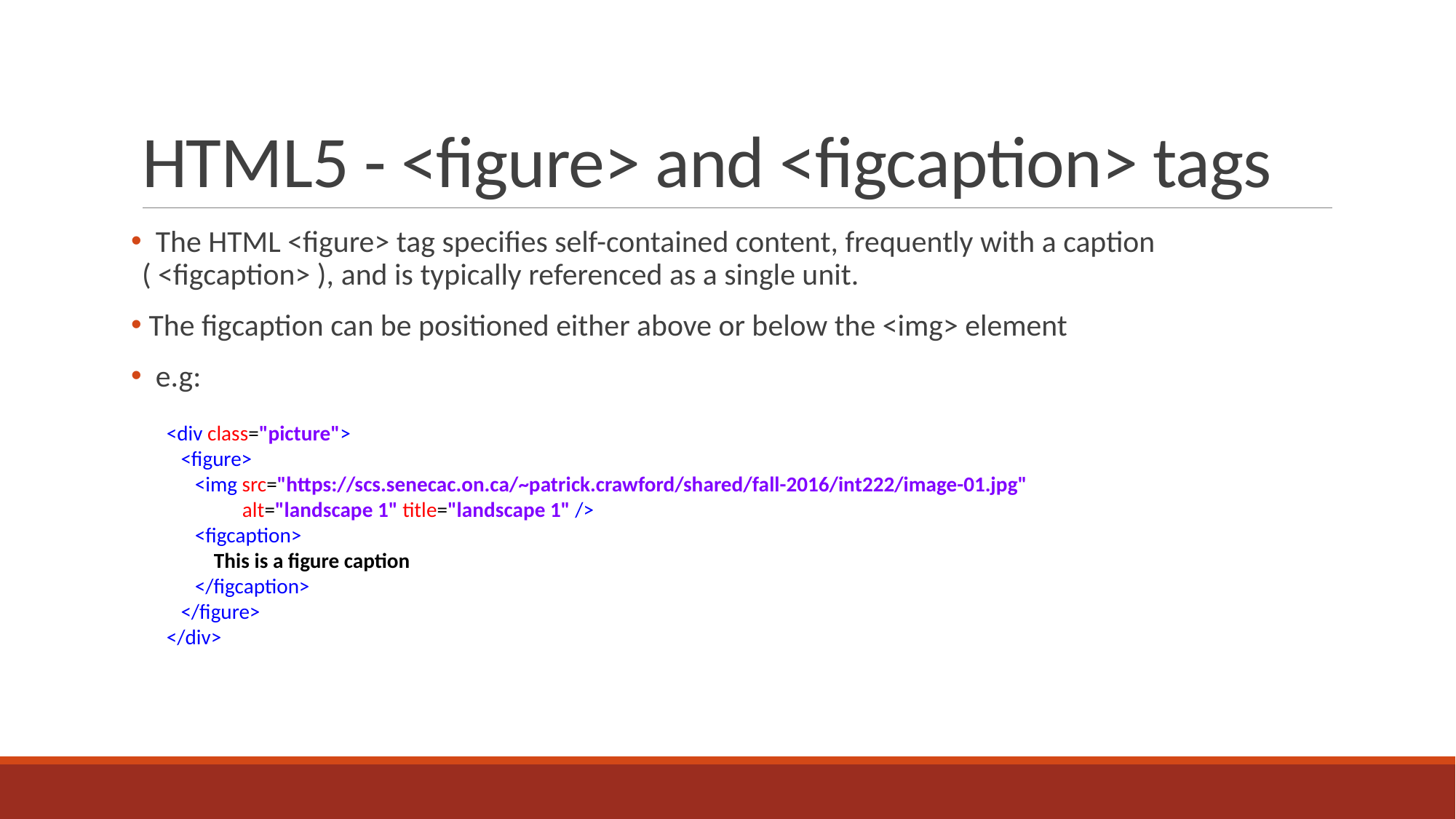

# HTML5 - <figure> and <figcaption> tags
  The HTML <figure> tag specifies self-contained content, frequently with a caption
( <figcaption> ), and is typically referenced as a single unit.
 The figcaption can be positioned either above or below the <img> element
  e.g:

<div class="picture">
   <figure>
      <img src="https://scs.senecac.on.ca/~patrick.crawford/shared/fall-2016/int222/image-01.jpg"
                alt="landscape 1" title="landscape 1" />
      <figcaption>
          This is a figure caption
      </figcaption>
   </figure>
</div>